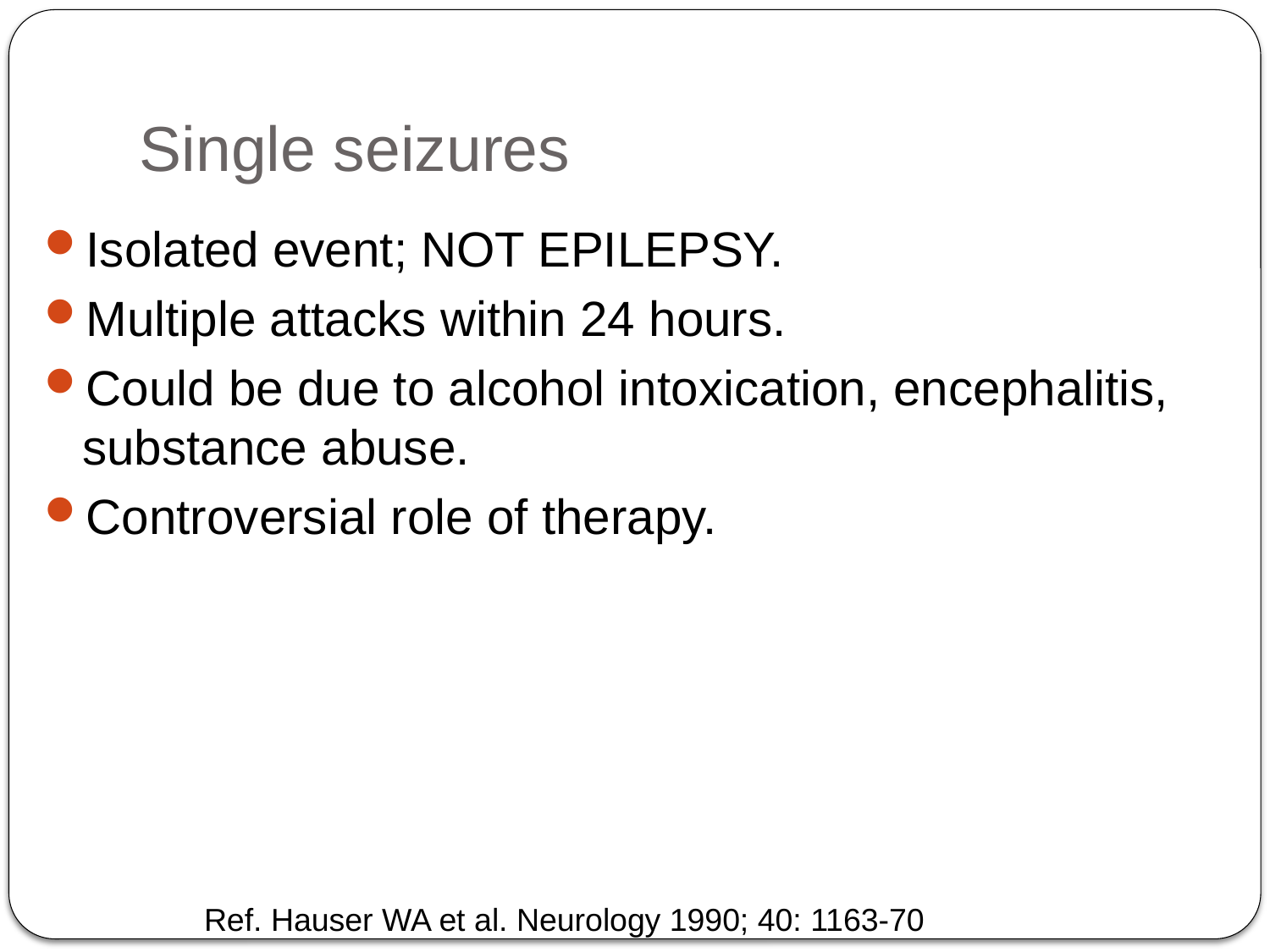

# Single seizures
Isolated event; NOT EPILEPSY.
Multiple attacks within 24 hours.
Could be due to alcohol intoxication, encephalitis, substance abuse.
Controversial role of therapy.
Ref. Hauser WA et al. Neurology 1990; 40: 1163-70